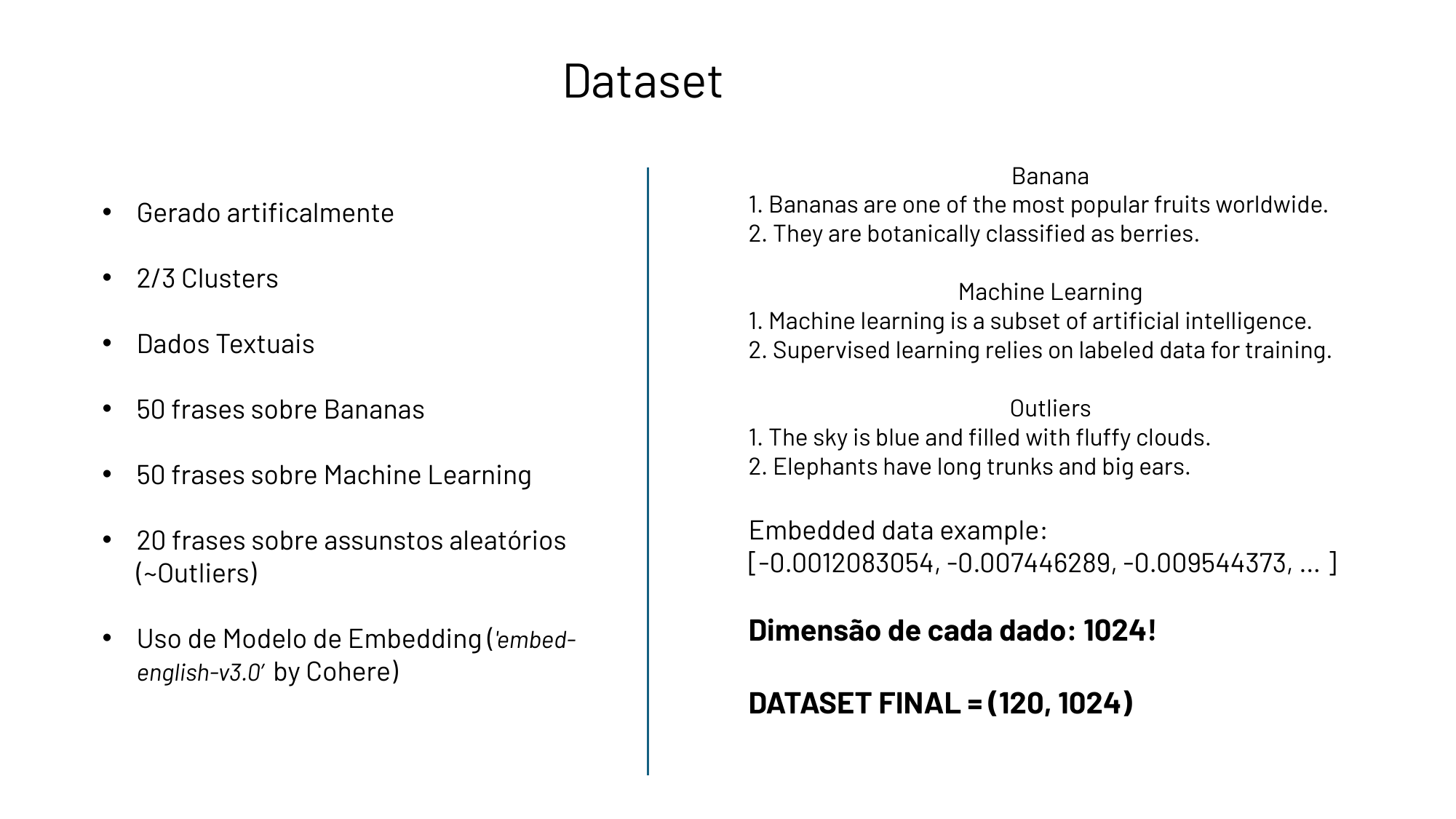

Dataset
Banana
1. Bananas are one of the most popular fruits worldwide.
2. They are botanically classified as berries.

Machine Learning
1. Machine learning is a subset of artificial intelligence.
2. Supervised learning relies on labeled data for training.

Outliers
1. The sky is blue and filled with fluffy clouds.
2. Elephants have long trunks and big ears.

Embedded data example:
[-0.0012083054, -0.007446289, -0.009544373, … ]

Dimensão de cada dado: 1024!

DATASET FINAL = (120, 1024)
Gerado artificalmente

2/3 Clusters

Dados Textuais

50 frases sobre Bananas

50 frases sobre Machine Learning

20 frases sobre assunstos aleatórios (~Outliers)

Uso de Modelo de Embedding ('embed-english-v3.0’  by Cohere)